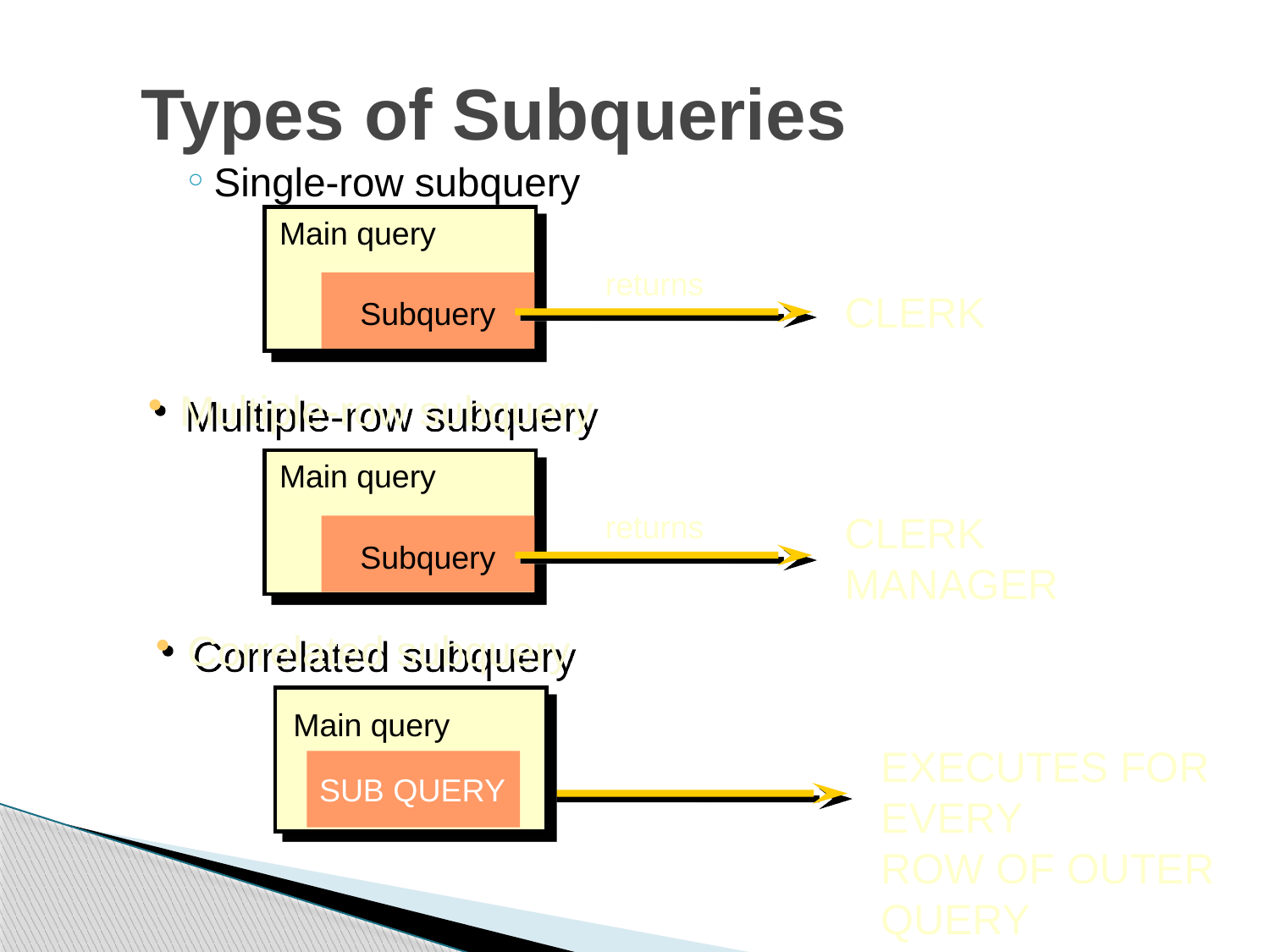

# Types of Subqueries
Single-row subquery
Main query

returns

Subquery

CLERK
Multiple-row subquery
Main query

returns

Subquery

CLERK
MANAGER

Correlated subquery

Main query
EXECUTES FOR EVERY
ROW OF OUTER QUERY
SUB QUERY